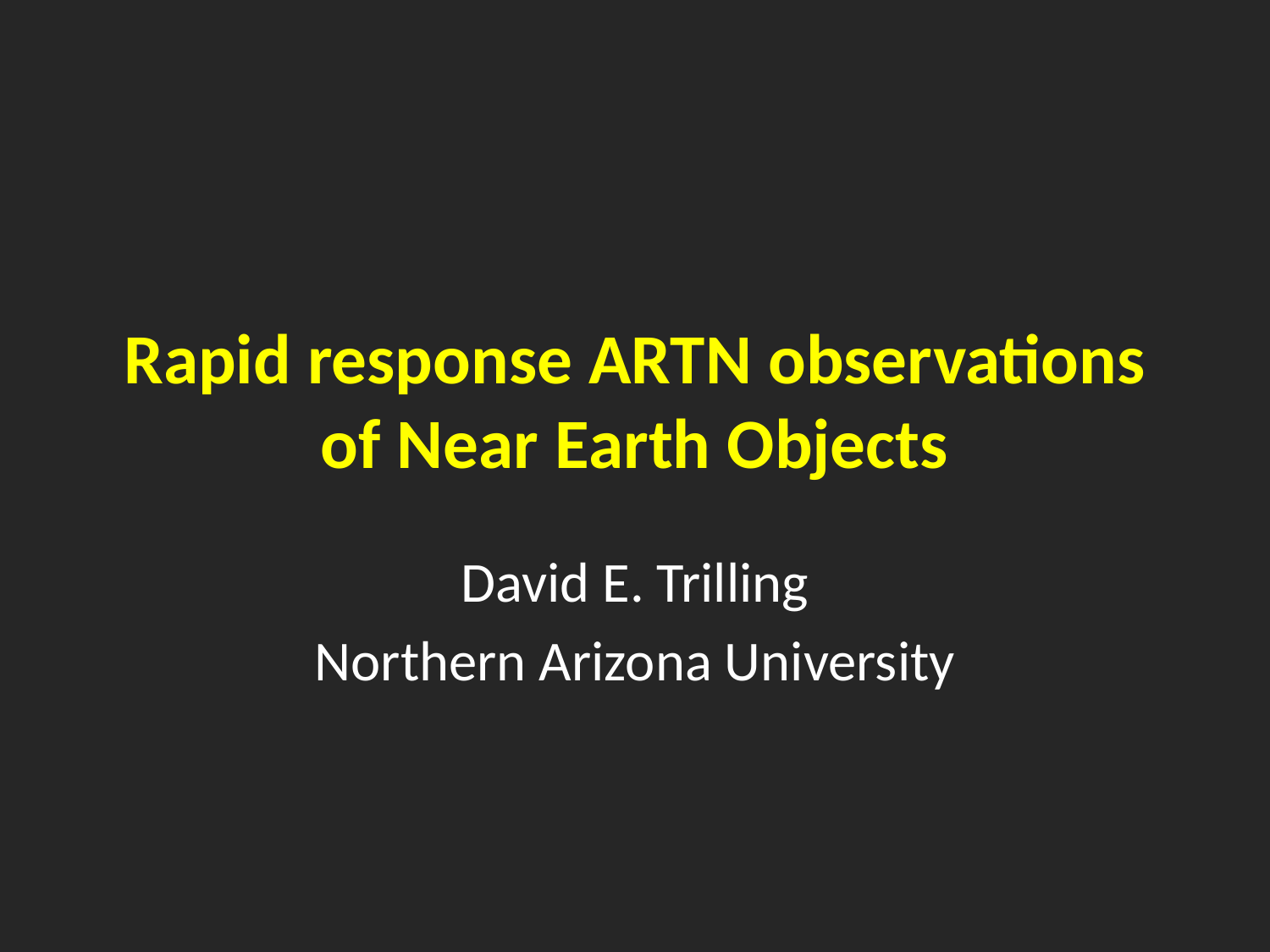

# Rapid response ARTN observations of Near Earth Objects
David E. Trilling
Northern Arizona University